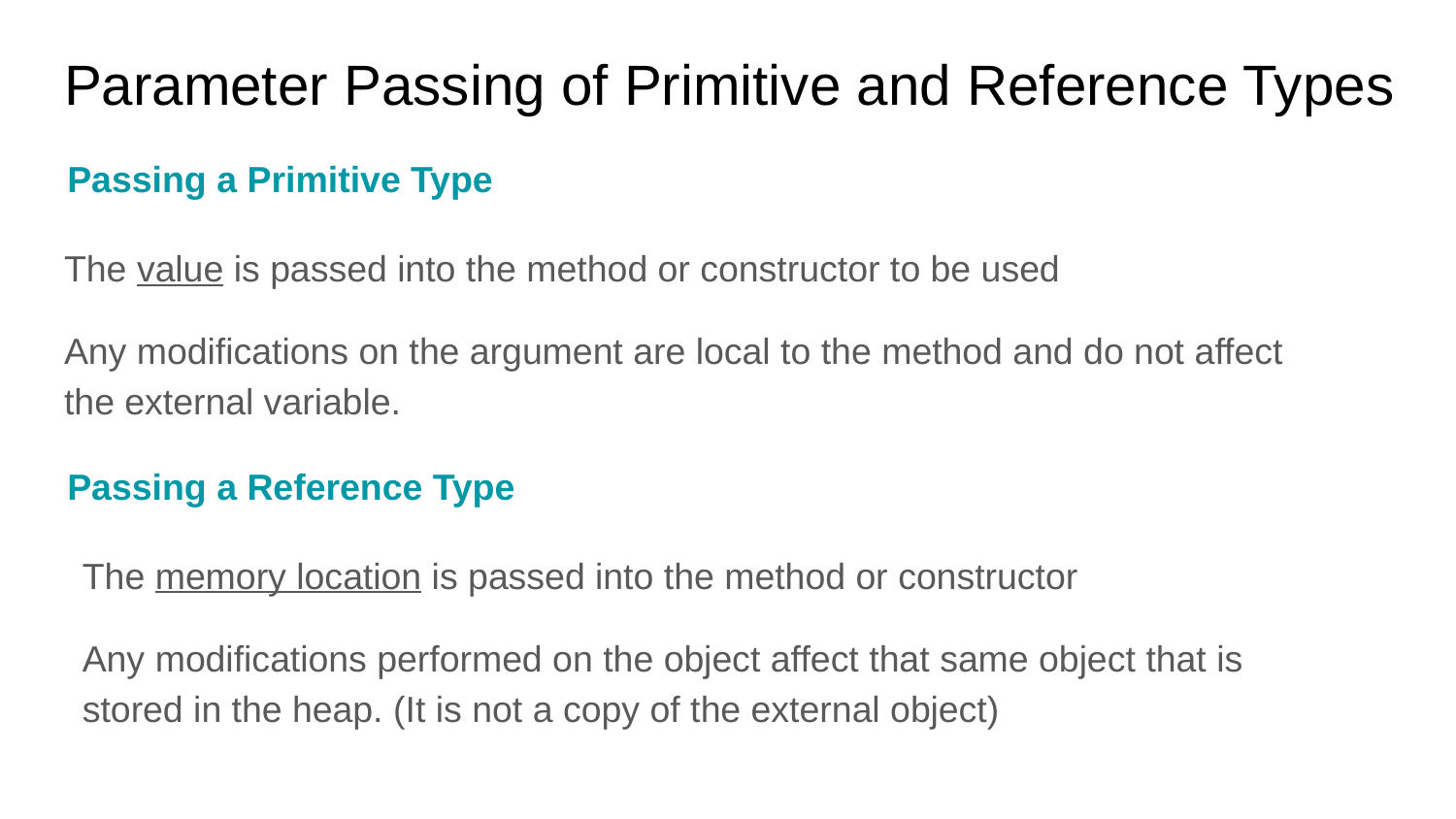

# Parameter Passing of Primitive and Reference Types
Passing a Primitive Type
The value is passed into the method or constructor to be used
Any modifications on the argument are local to the method and do not affect the external variable.
Passing a Reference Type
The memory location is passed into the method or constructor
Any modifications performed on the object affect that same object that is stored in the heap. (It is not a copy of the external object)